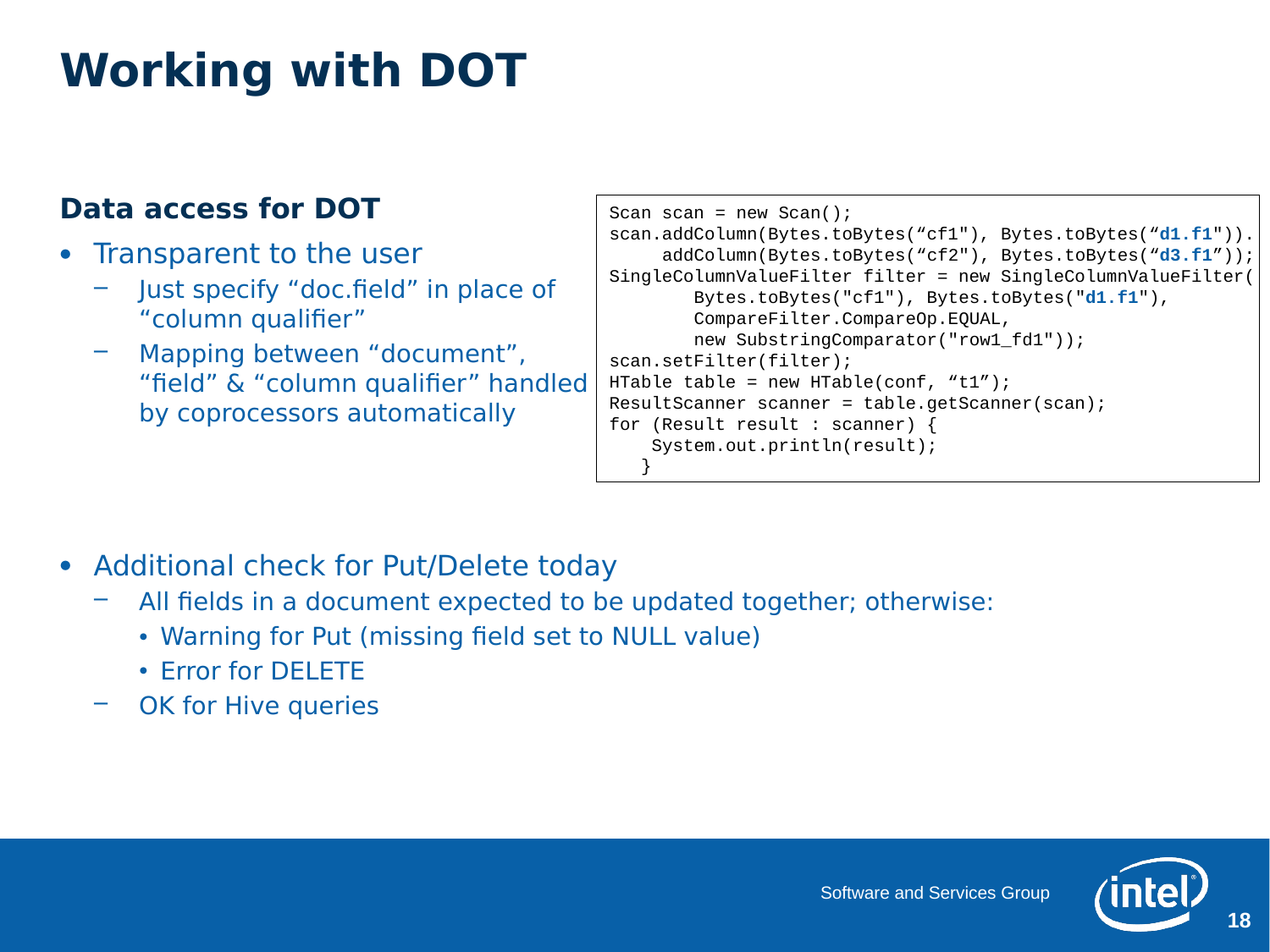

# Working with DOT
Data access for DOT
Transparent to the user
Just specify “doc.field” in place of
“column qualifier”
Mapping between “document”,
“field” & “column qualifier” handled
by coprocessors automatically

Additional check for Put/Delete today
All fields in a document expected to be updated together; otherwise:
Warning for Put (missing field set to NULL value)
Error for DELETE
OK for Hive queries

Scan scan = new Scan();
scan.addColumn(Bytes.toBytes(“cf1"), Bytes.toBytes(“d1.f1")).
     addColumn(Bytes.toBytes(“cf2"), Bytes.toBytes(“d3.f1”));
SingleColumnValueFilter filter = new SingleColumnValueFilter(
        Bytes.toBytes("cf1"), Bytes.toBytes("d1.f1"),
        CompareFilter.CompareOp.EQUAL,
        new SubstringComparator("row1_fd1"));
scan.setFilter(filter);
HTable table = new HTable(conf, “t1”);
ResultScanner scanner = table.getScanner(scan);
for (Result result : scanner) {
 System.out.println(result);
}
18